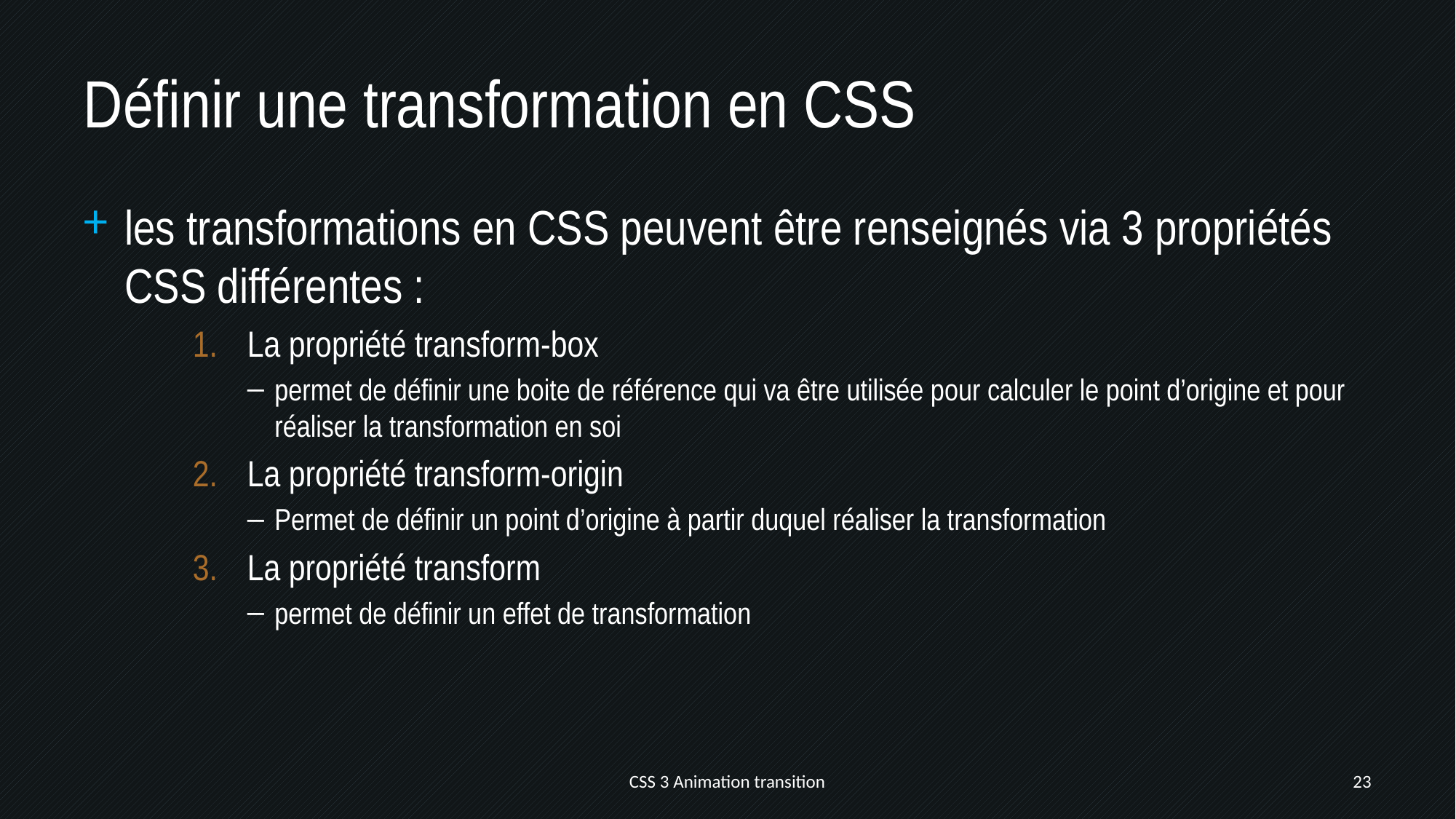

# Définir une transformation en CSS
les transformations en CSS peuvent être renseignés via 3 propriétés CSS différentes :
La propriété transform-box
permet de définir une boite de référence qui va être utilisée pour calculer le point d’origine et pour réaliser la transformation en soi
La propriété transform-origin
Permet de définir un point d’origine à partir duquel réaliser la transformation
La propriété transform
permet de définir un effet de transformation
CSS 3 Animation transition
23